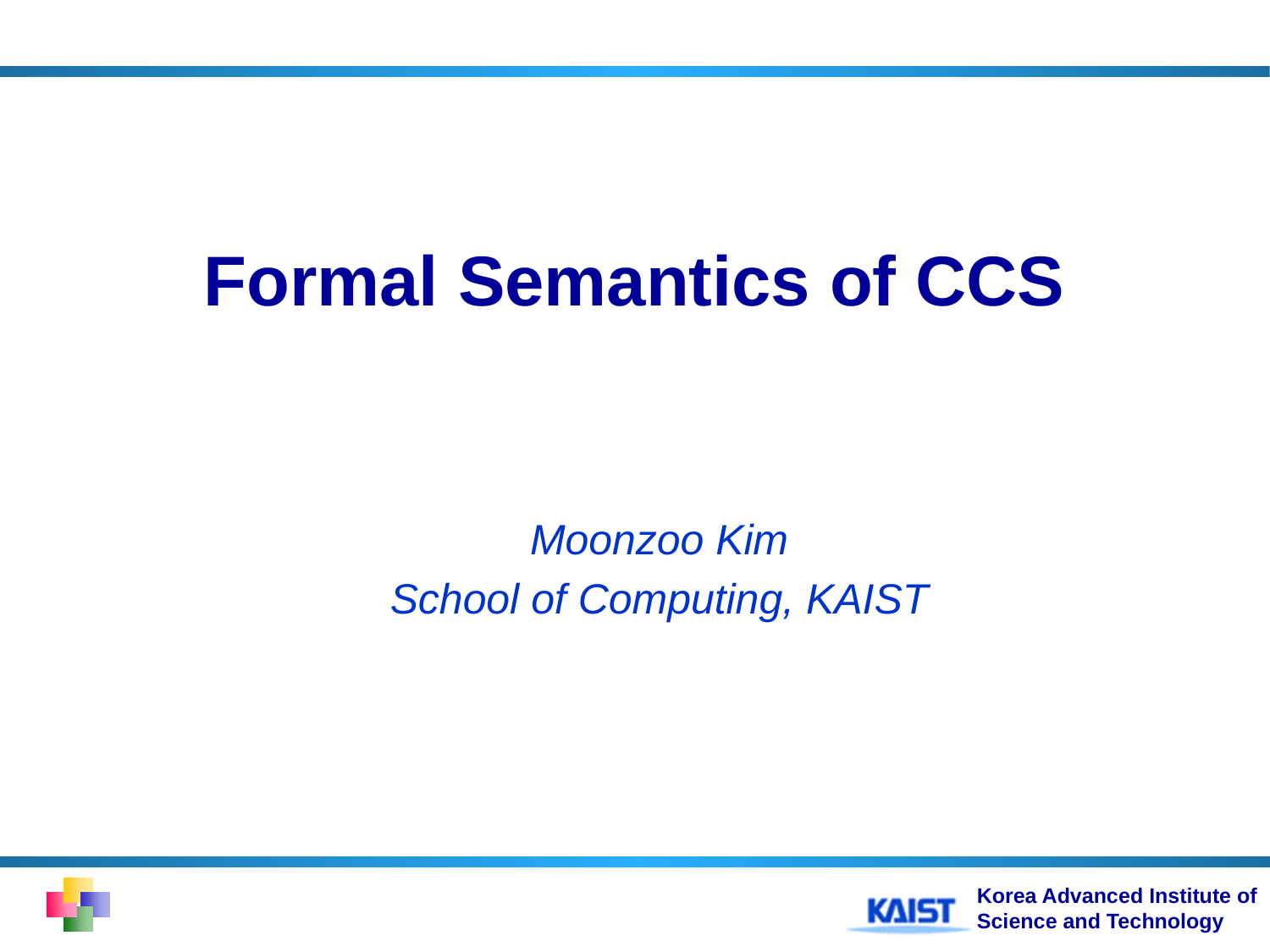

# Formal Semantics of CCS
Moonzoo Kim
School of Computing, KAIST